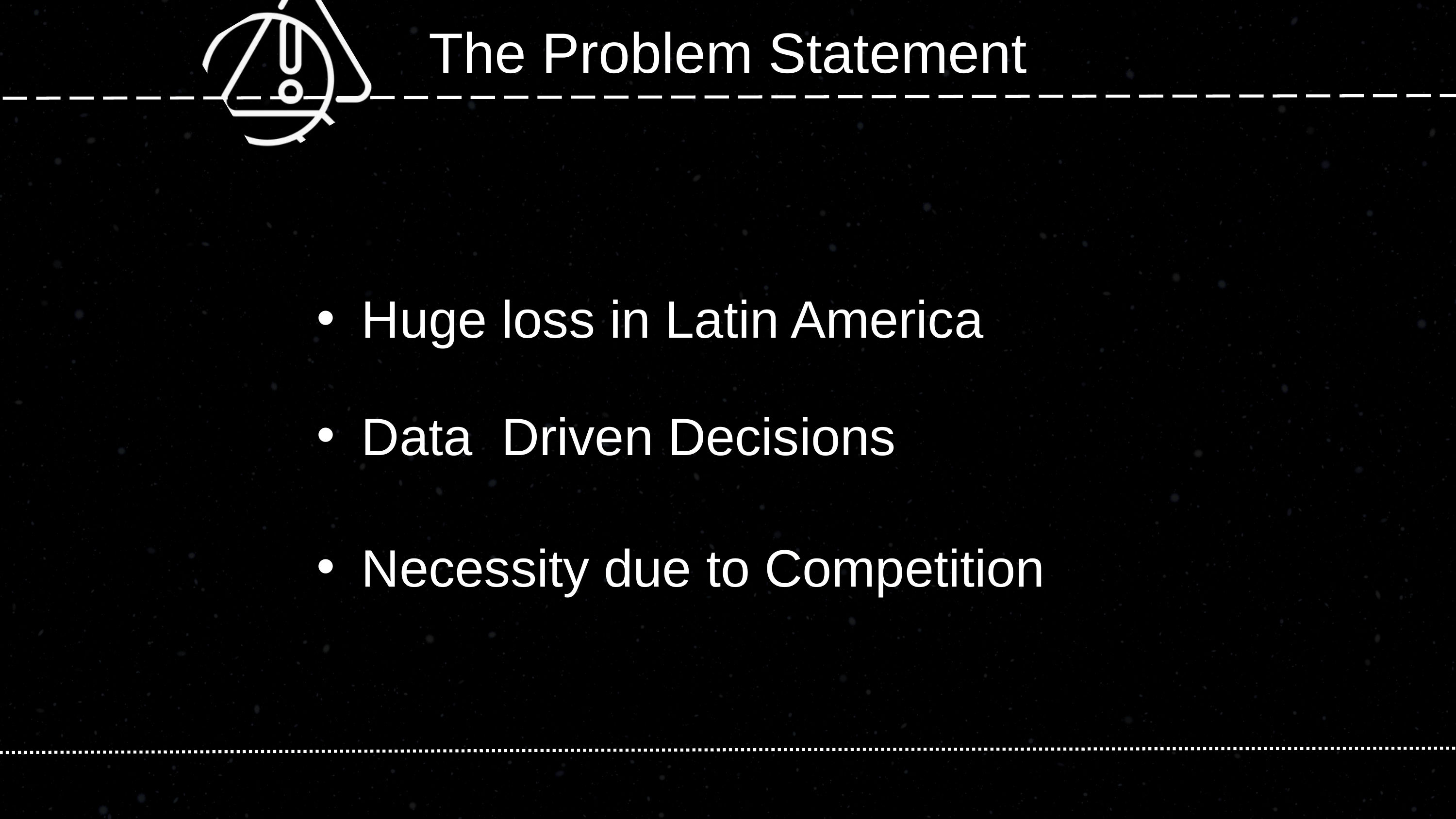

The Problem Statement

Huge loss in Latin America
Data  Driven Decisions
Necessity due to Competition